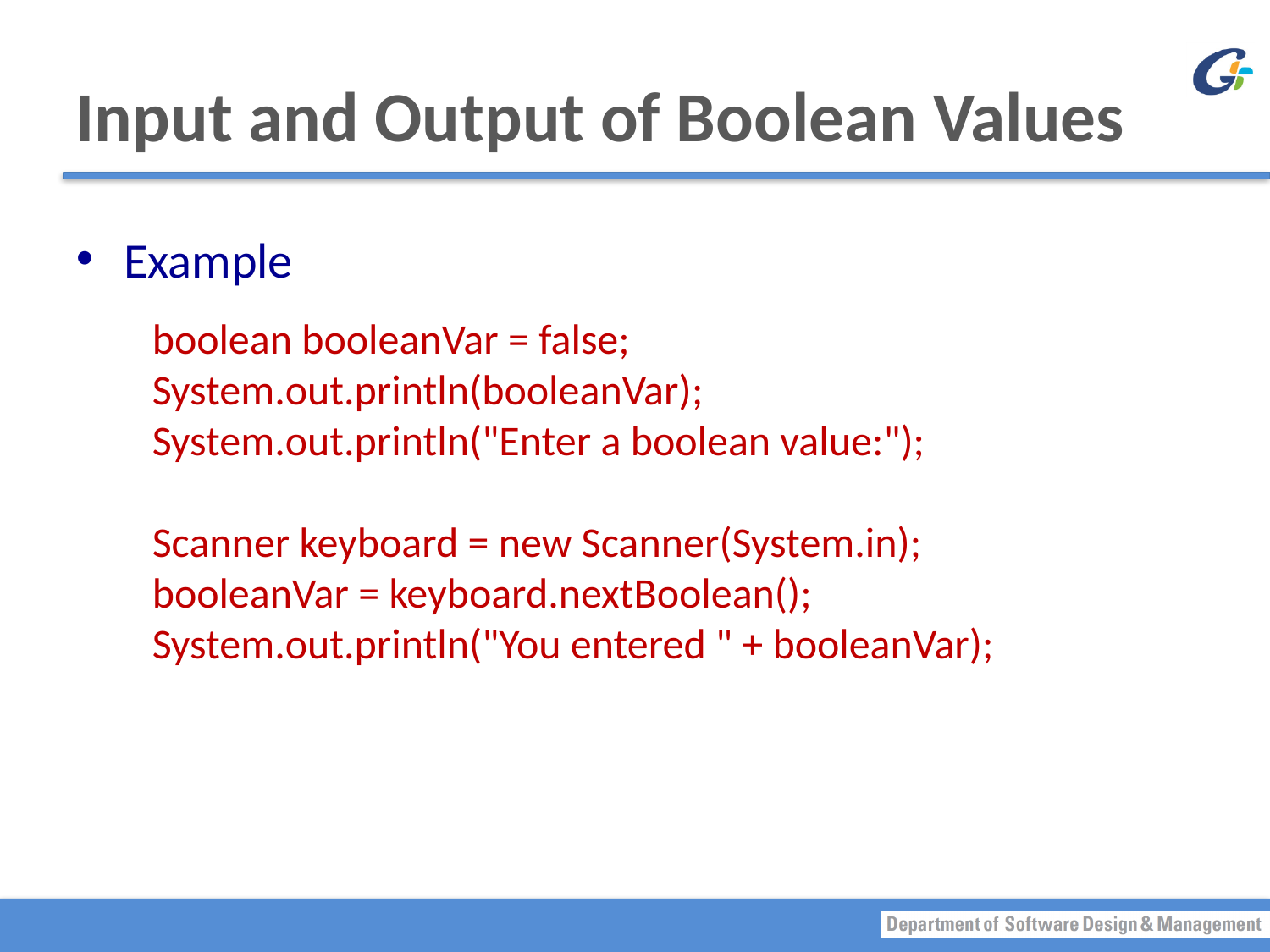

# Input and Output of Boolean Values
Example

boolean booleanVar = false;
System.out.println(booleanVar);
System.out.println("Enter a boolean value:");

Scanner keyboard = new Scanner(System.in);
booleanVar = keyboard.nextBoolean();
System.out.println("You entered " + booleanVar);